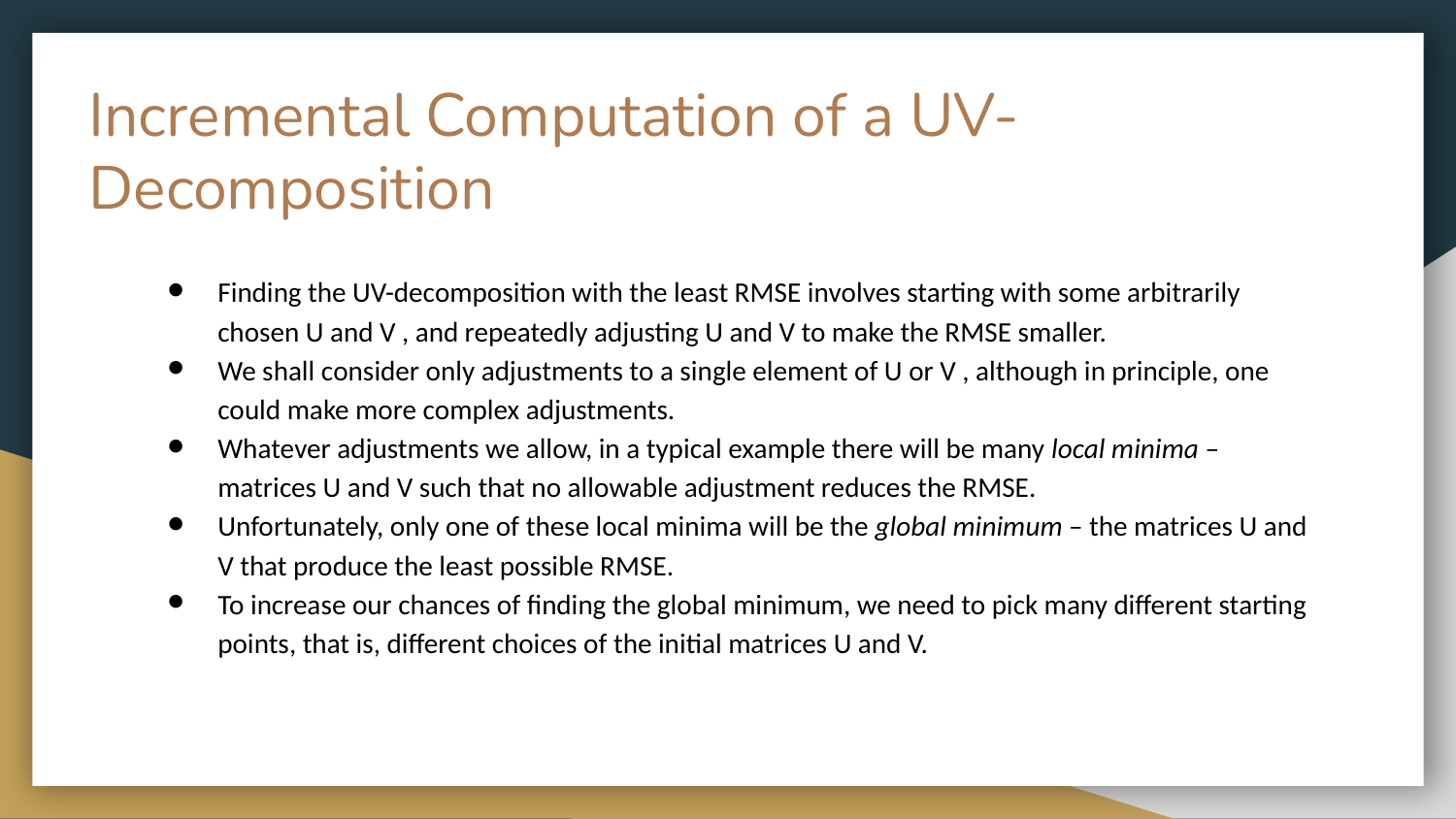

# Incremental Computation of a UV-Decomposition
Finding the UV-decomposition with the least RMSE involves starting with some arbitrarily chosen U and V , and repeatedly adjusting U and V to make the RMSE smaller.
We shall consider only adjustments to a single element of U or V , although in principle, one could make more complex adjustments.
Whatever adjustments we allow, in a typical example there will be many local minima – matrices U and V such that no allowable adjustment reduces the RMSE.
Unfortunately, only one of these local minima will be the global minimum – the matrices U and V that produce the least possible RMSE.
To increase our chances of finding the global minimum, we need to pick many different starting points, that is, different choices of the initial matrices U and V.